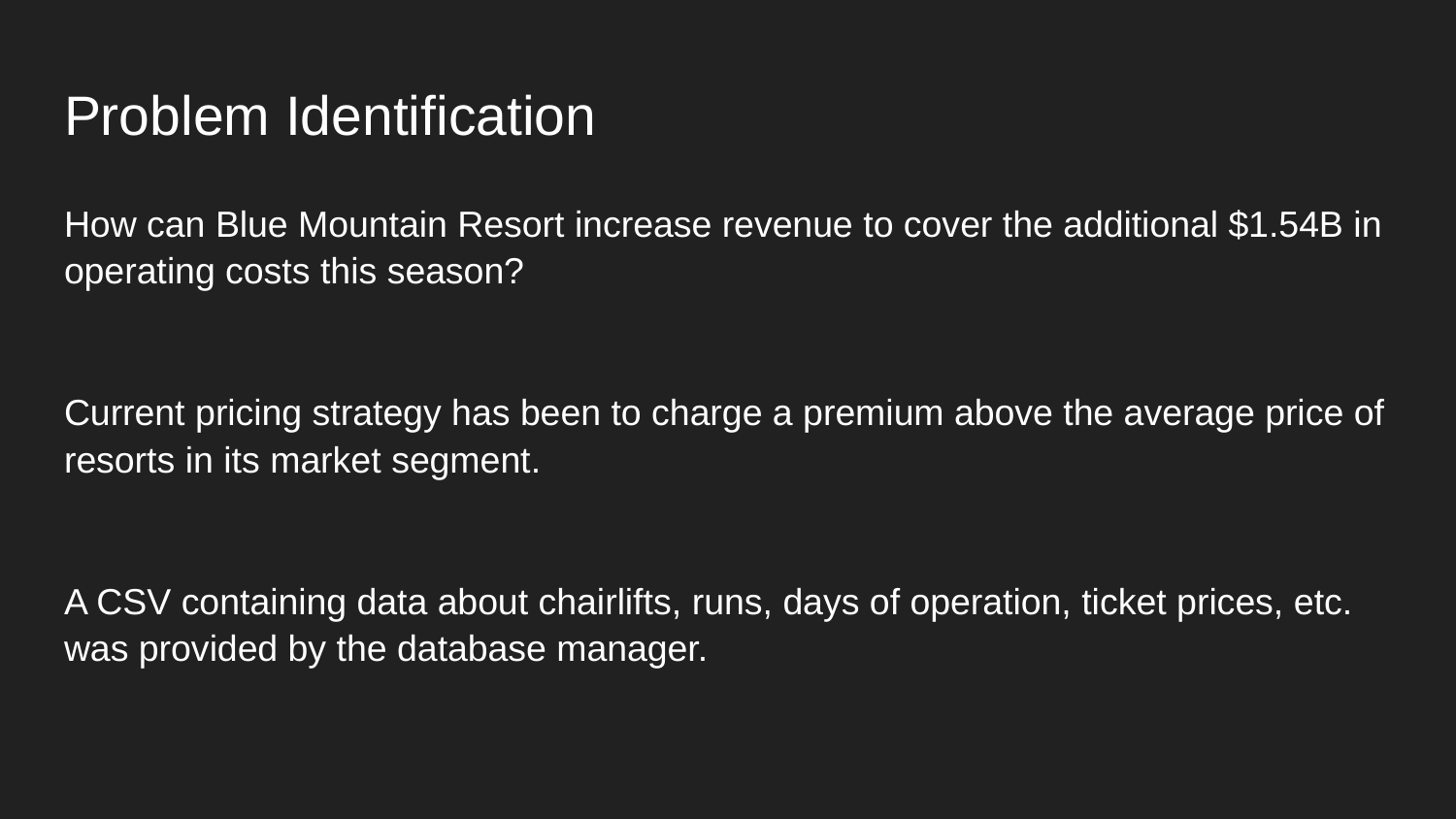

# Problem Identification
How can Blue Mountain Resort increase revenue to cover the additional $1.54B in operating costs this season?

Current pricing strategy has been to charge a premium above the average price of resorts in its market segment.

A CSV containing data about chairlifts, runs, days of operation, ticket prices, etc. was provided by the database manager.